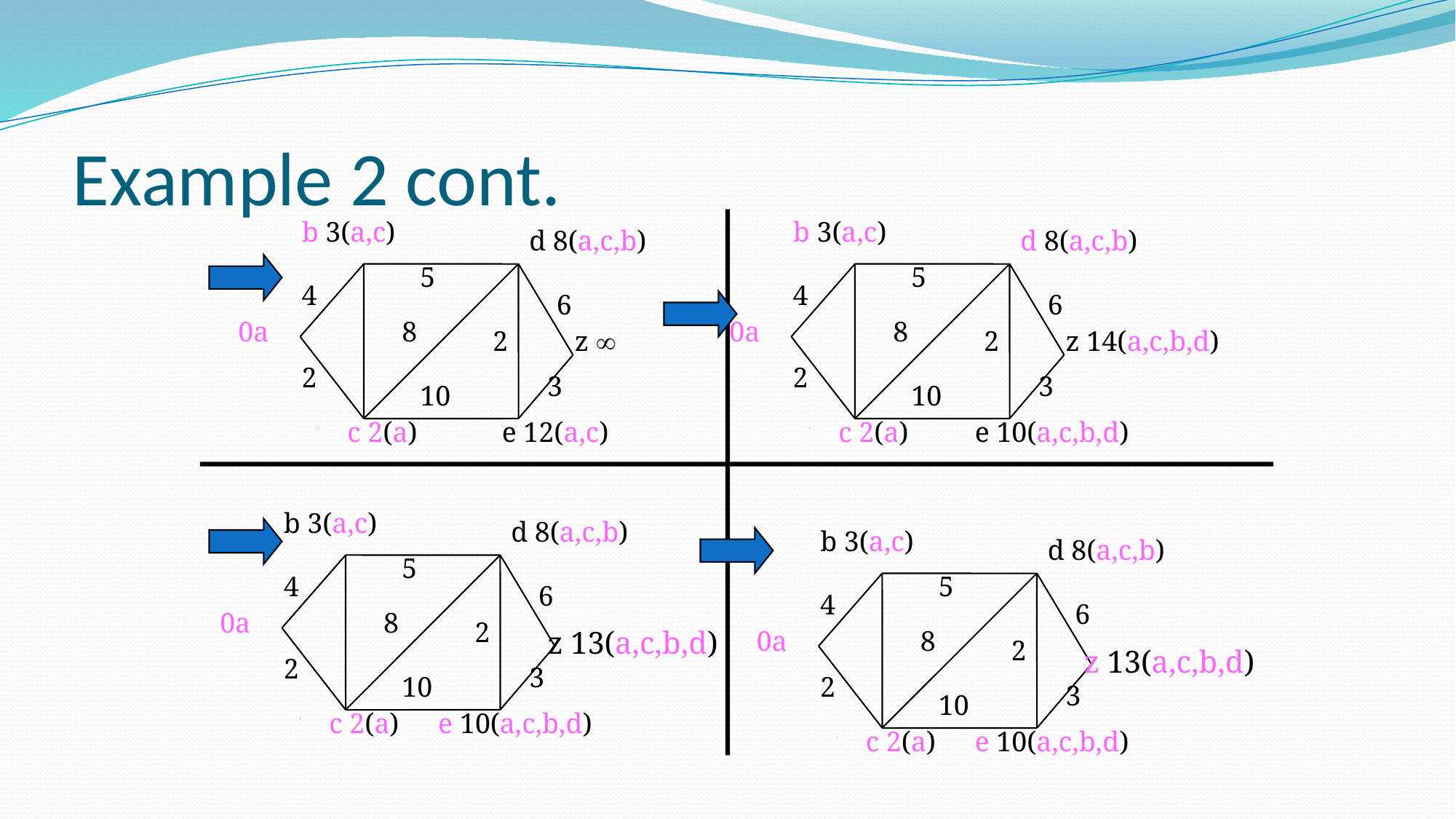

# Example 2 cont.
b 3(a,c)

b 3(a,c)
d 8(a,c,b)
d 8(a,c,b)

5
5

4
4
6
6

0a
8
0a
8
2
z ∞
2
z 14(a,c,b,d)

2

2

3
3
10
10
c 2(a)
e 12(a,c)
c 2(a)
e 10(a,c,b,d)

b 3(a,c)
d 8(a,c,b)

b 3(a,c)

d 8(a,c,b)
5

4
5
6

4
6
0a
8
2
0a
8
z 13(a,c,b,d)

2
z 13(a,c,b,d)
2

3
10
2

3
10
c 2(a)
e 10(a,c,b,d)

c 2(a)
e 10(a,c,b,d)